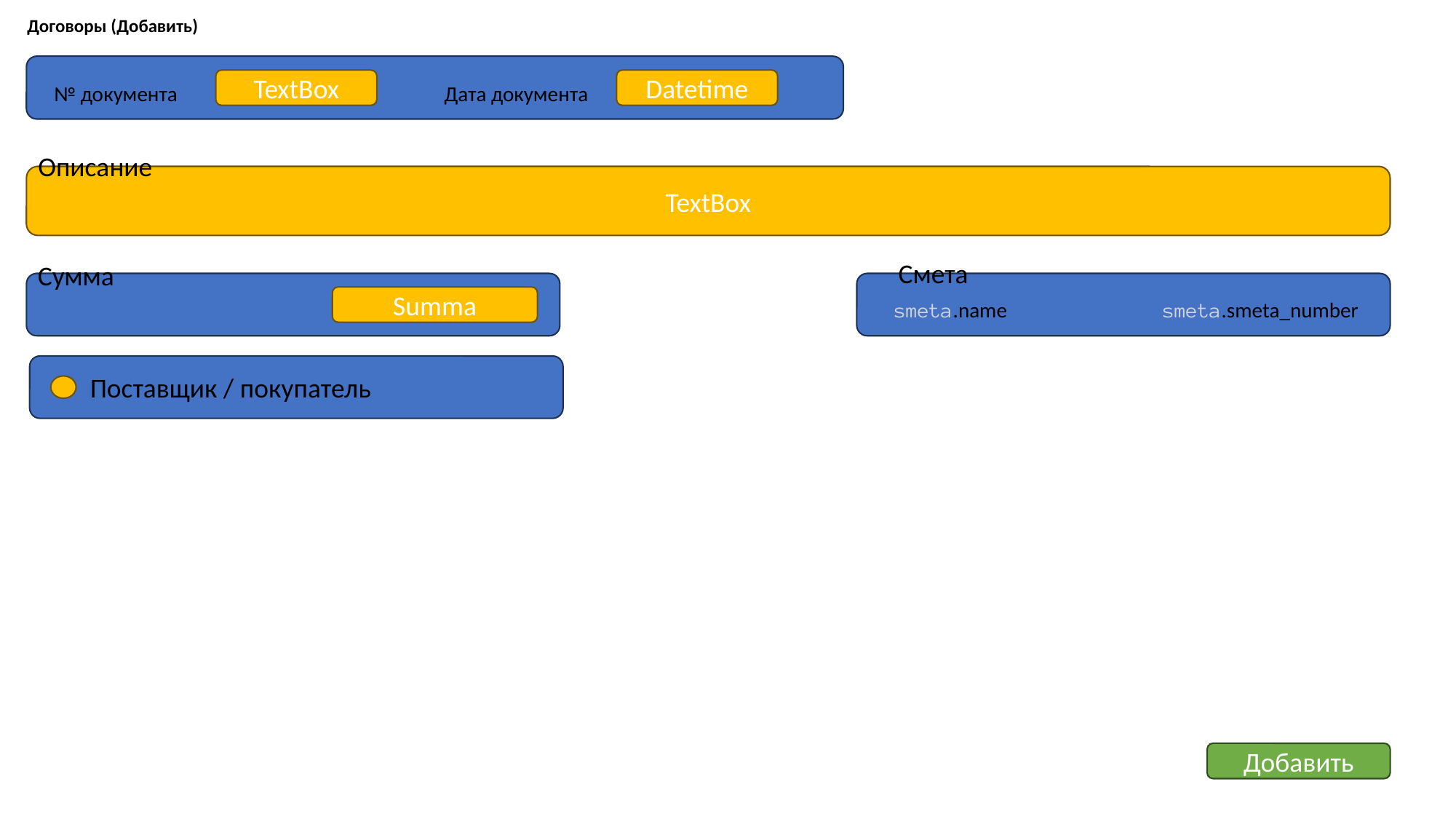

Договоры (Добавить)

TextBox
Datetime
№ документа
Дата документа
Описание
TextBox
Смета
Сумма

Summa
smeta.name                                 smeta.smeta_number

Поставщик / покупатель

Добавить